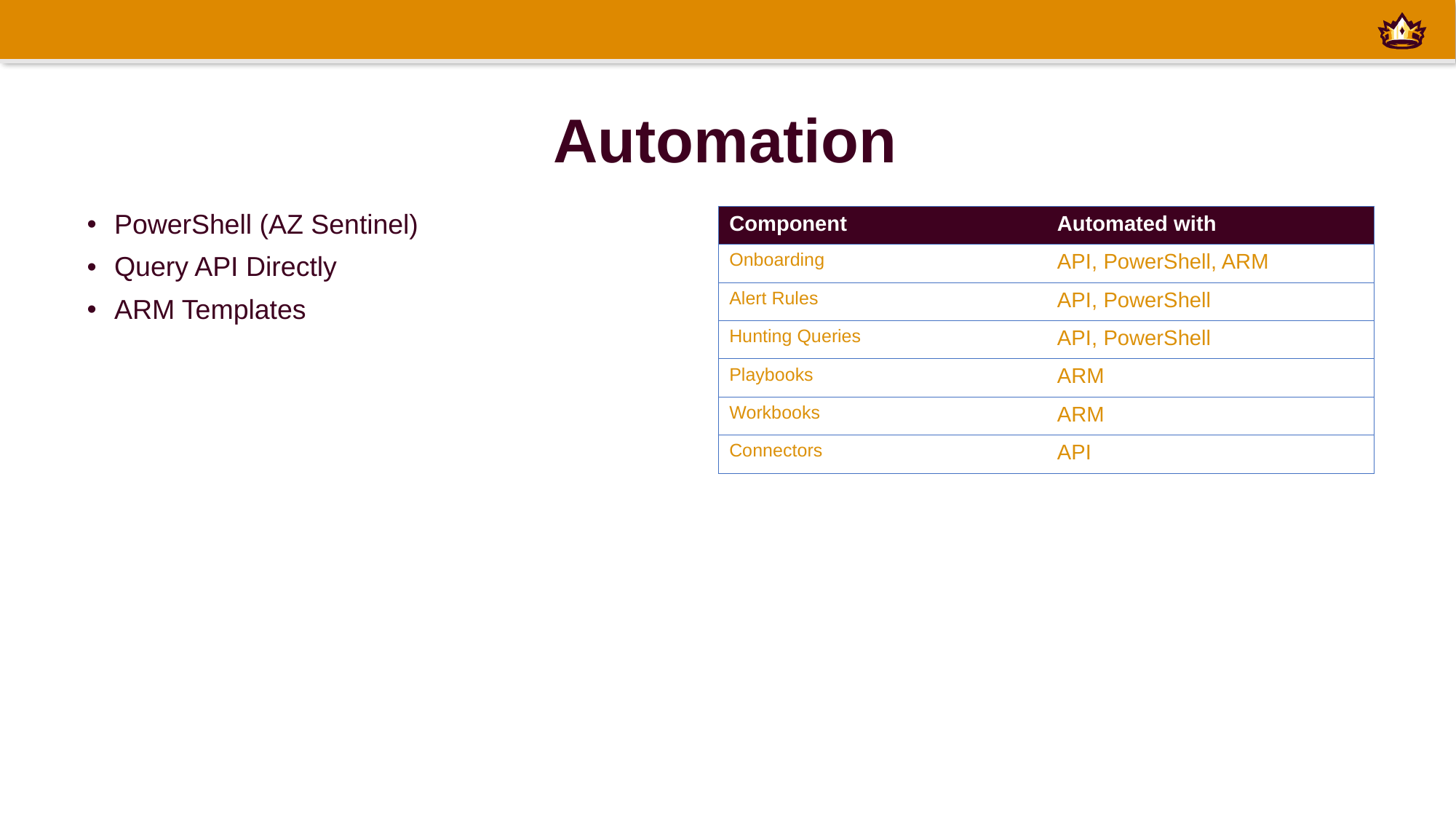

# Automation
| Component | Automated with |
| --- | --- |
| Onboarding | API, PowerShell, ARM |
| Alert Rules | API, PowerShell |
| Hunting Queries | API, PowerShell |
| Playbooks | ARM |
| Workbooks | ARM |
| Connectors | API |
PowerShell (AZ Sentinel)
Query API Directly
ARM Templates